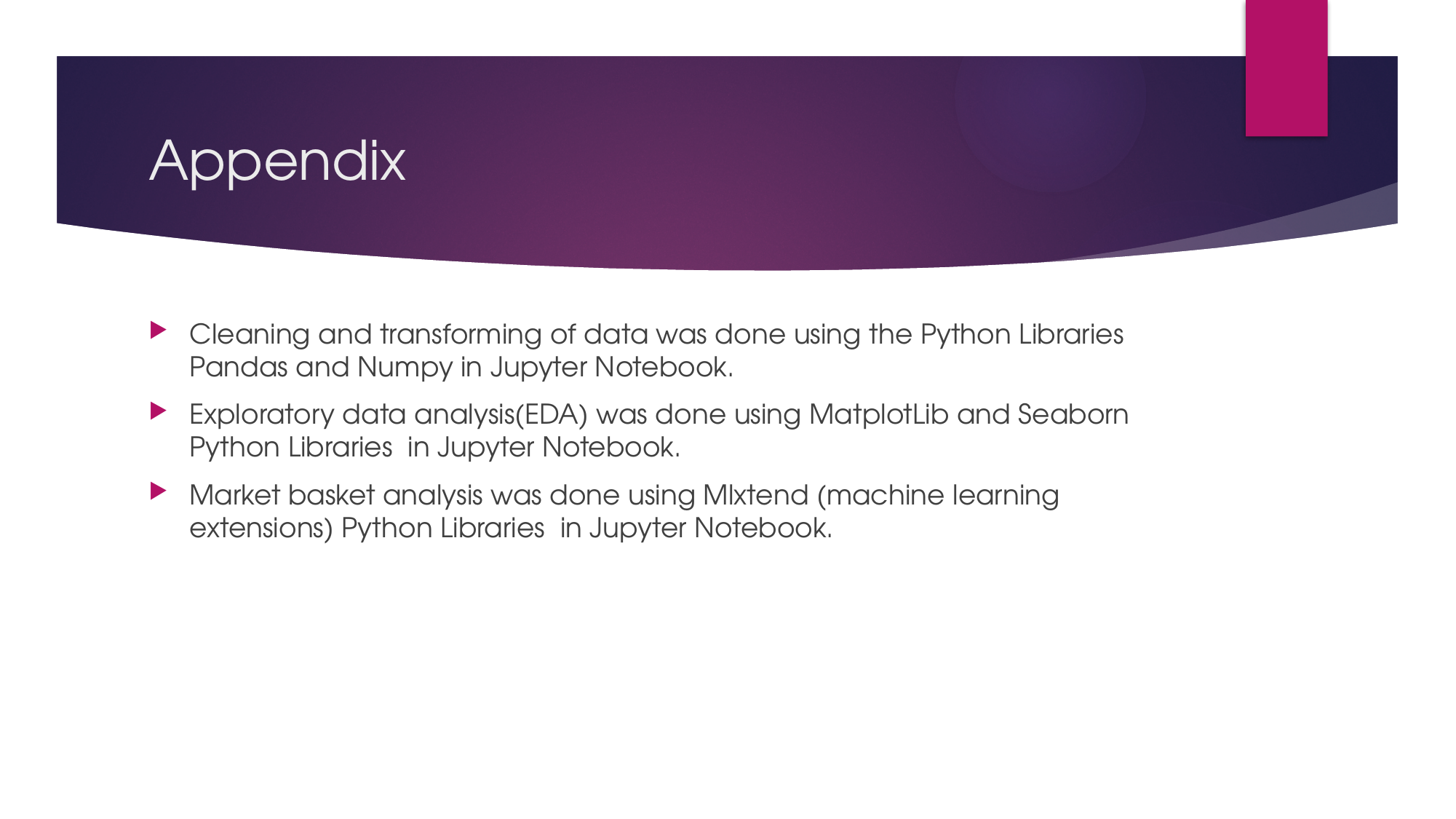

# Appendix
Cleaning and transforming of data was done using the Python Libraries Pandas and Numpy in Jupyter Notebook.
Exploratory data analysis(EDA) was done using MatplotLib and Seaborn Python Libraries  in Jupyter Notebook.
Market basket analysis was done using Mlxtend (machine learning extensions) Python Libraries  in Jupyter Notebook.